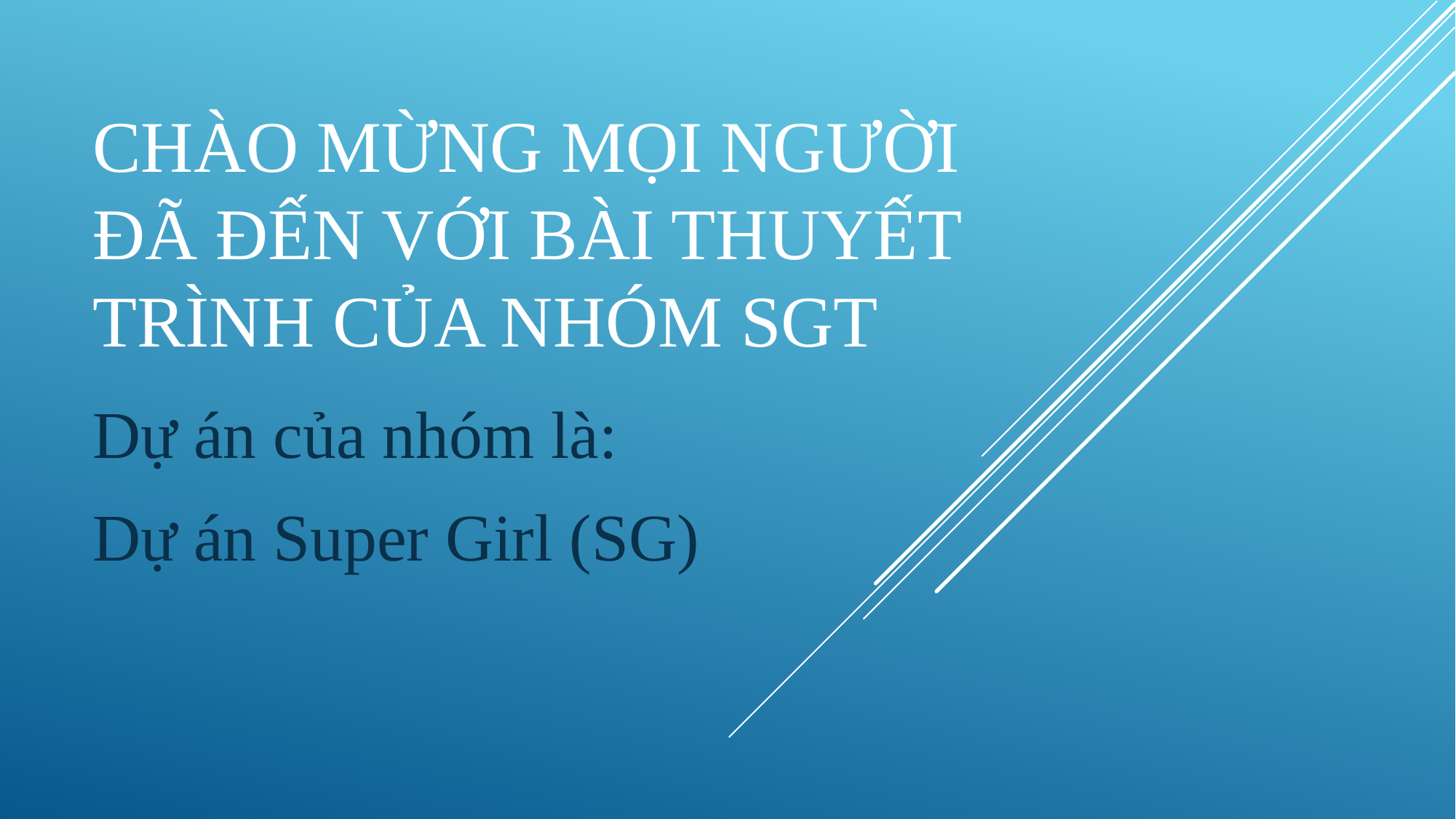

# Chào mừng mọi người đã đến với bài thuyết trình của nhóm SGT
Dự án của nhóm là:
Dự án Super Girl (SG)